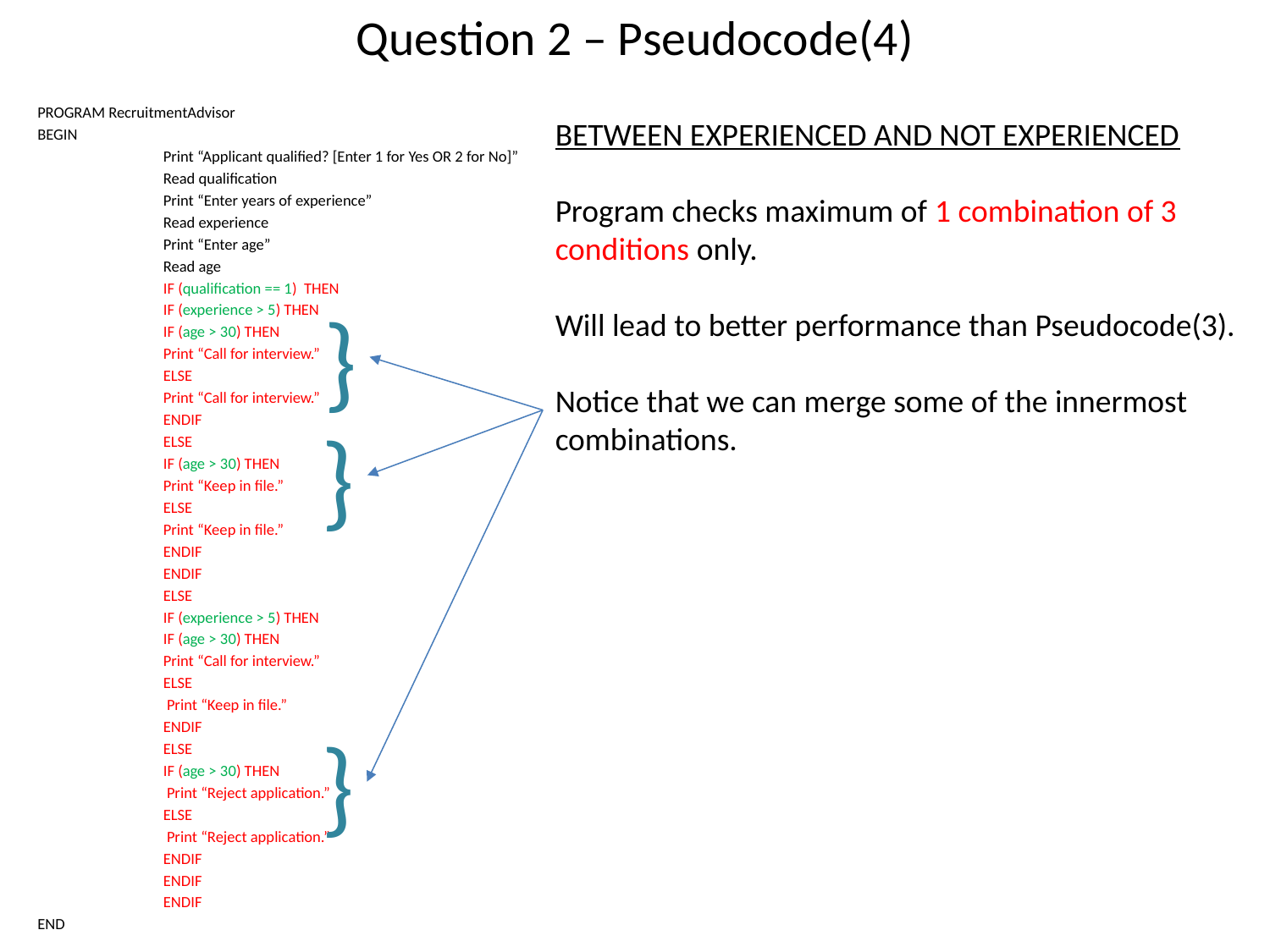

# Question 2 – Pseudocode(4)
PROGRAM RecruitmentAdvisor
BEGIN
	Print “Applicant qualified? [Enter 1 for Yes OR 2 for No]”
	Read qualification
	Print “Enter years of experience”
	Read experience
	Print “Enter age”
	Read age
	IF (qualification == 1)  THEN
		IF (experience > 5) THEN
			IF (age > 30) THEN
				Print “Call for interview.”
			ELSE
				Print “Call for interview.”
			ENDIF
		ELSE
			IF (age > 30) THEN
				Print “Keep in file.”
			ELSE
				Print “Keep in file.”
			ENDIF
		ENDIF
	ELSE
		IF (experience > 5) THEN
			IF (age > 30) THEN
				Print “Call for interview.”
			ELSE
				 Print “Keep in file.”
			ENDIF
		ELSE
			IF (age > 30) THEN
				 Print “Reject application.”
			ELSE
				 Print “Reject application.”
			ENDIF
		ENDIF
	ENDIF
END
BETWEEN EXPERIENCED AND NOT EXPERIENCED

Program checks maximum of 1 combination of 3 conditions only.

Will lead to better performance than Pseudocode(3).

Notice that we can merge some of the innermost combinations.
}
}
}